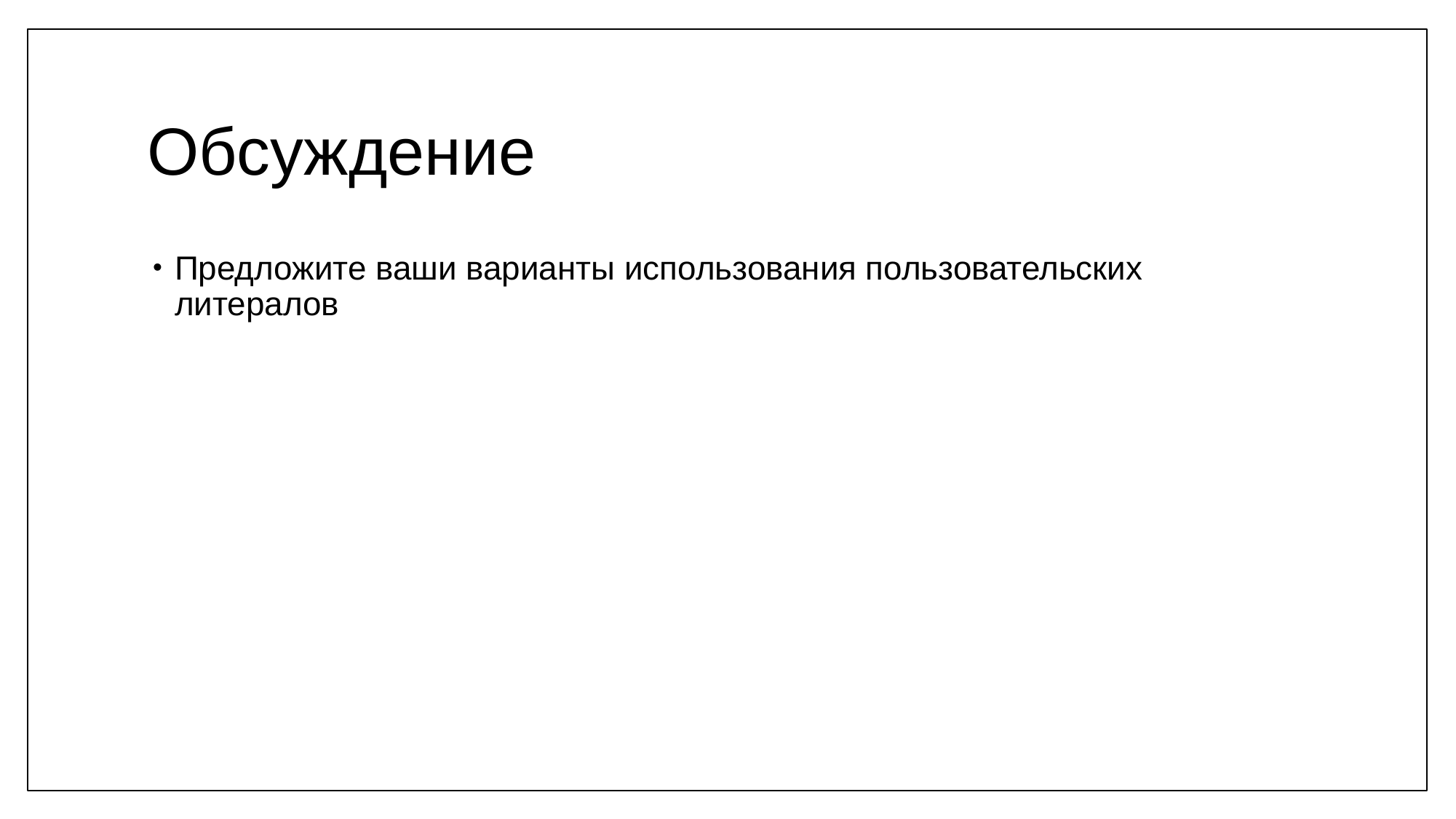

# Обсуждение
Предложите ваши варианты использования пользовательских литералов